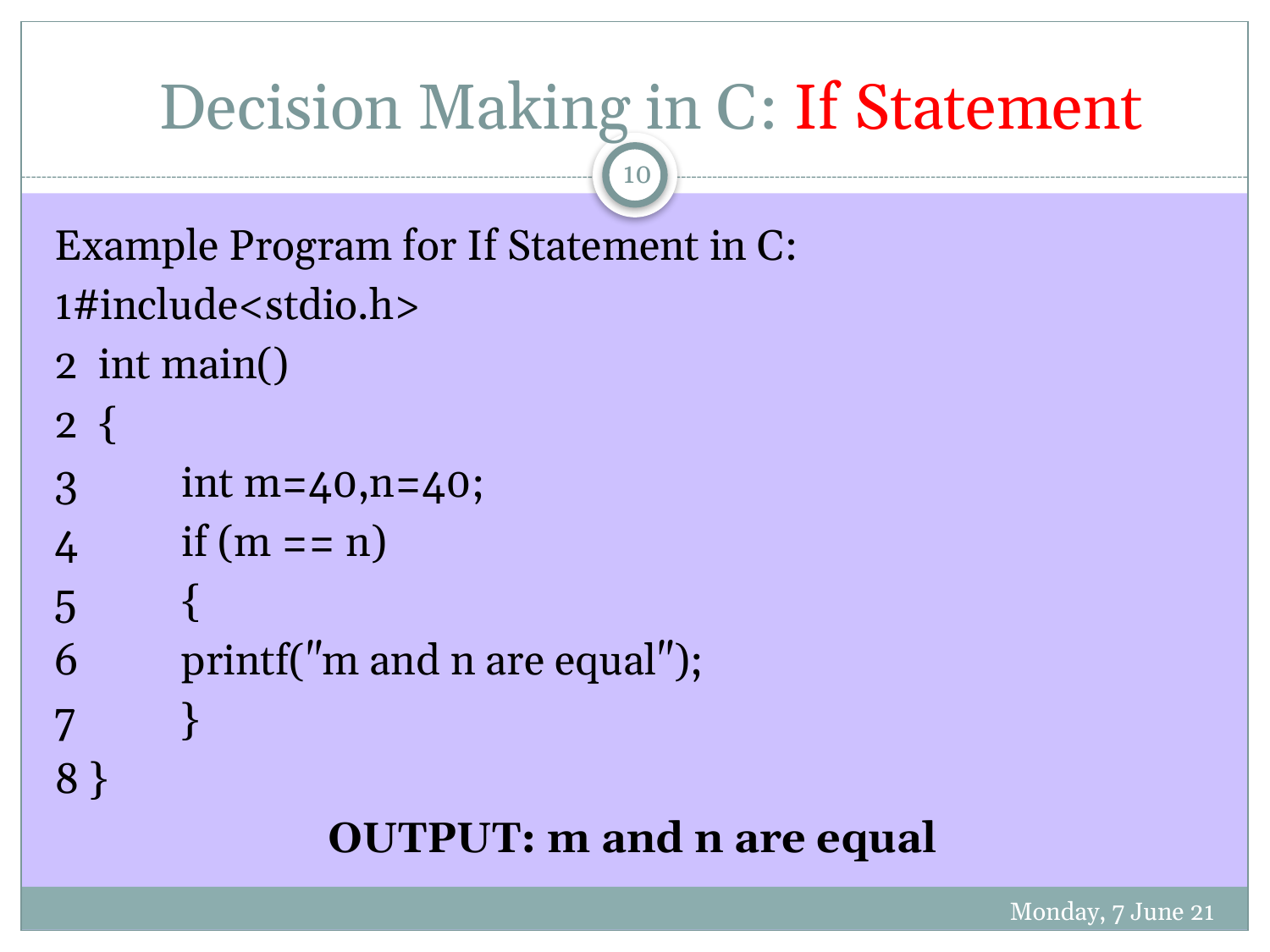

# Decision Making in C: If Statement
10
Example Program for If Statement in C:
1#include<stdio.h>
2  int main()
2  {
3 	int m=40,n=40;
4 	if (m == n)
5 	{
6 	printf("m and n are equal");
7 	}
8 }
OUTPUT: m and n are equal

Monday, 7 June 21